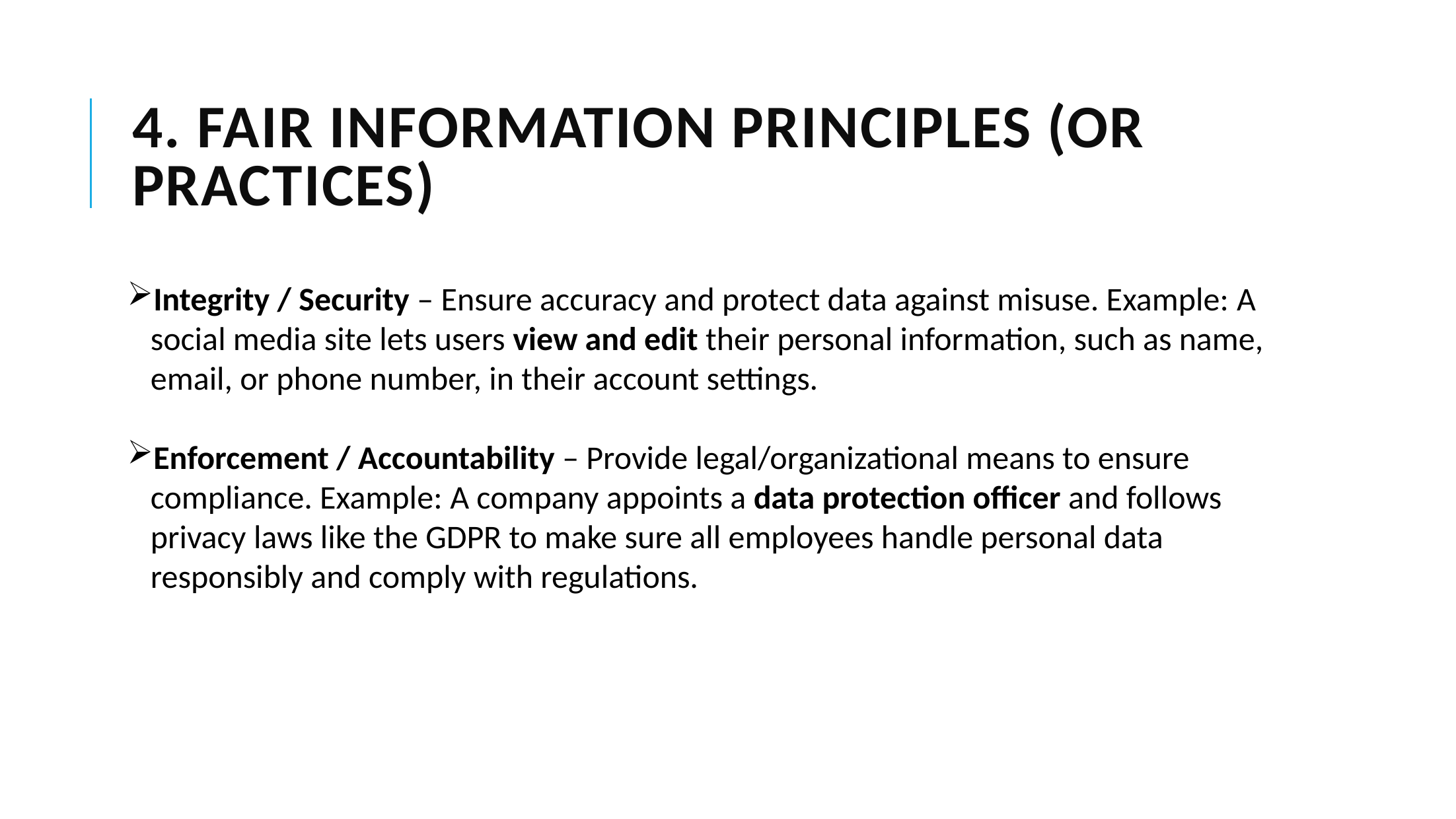

# 4. Fair Information Principles (or Practices)
Integrity / Security – Ensure accuracy and protect data against misuse. Example: A social media site lets users view and edit their personal information, such as name, email, or phone number, in their account settings.

Enforcement / Accountability – Provide legal/organizational means to ensure compliance. Example: A company appoints a data protection officer and follows privacy laws like the GDPR to make sure all employees handle personal data responsibly and comply with regulations.